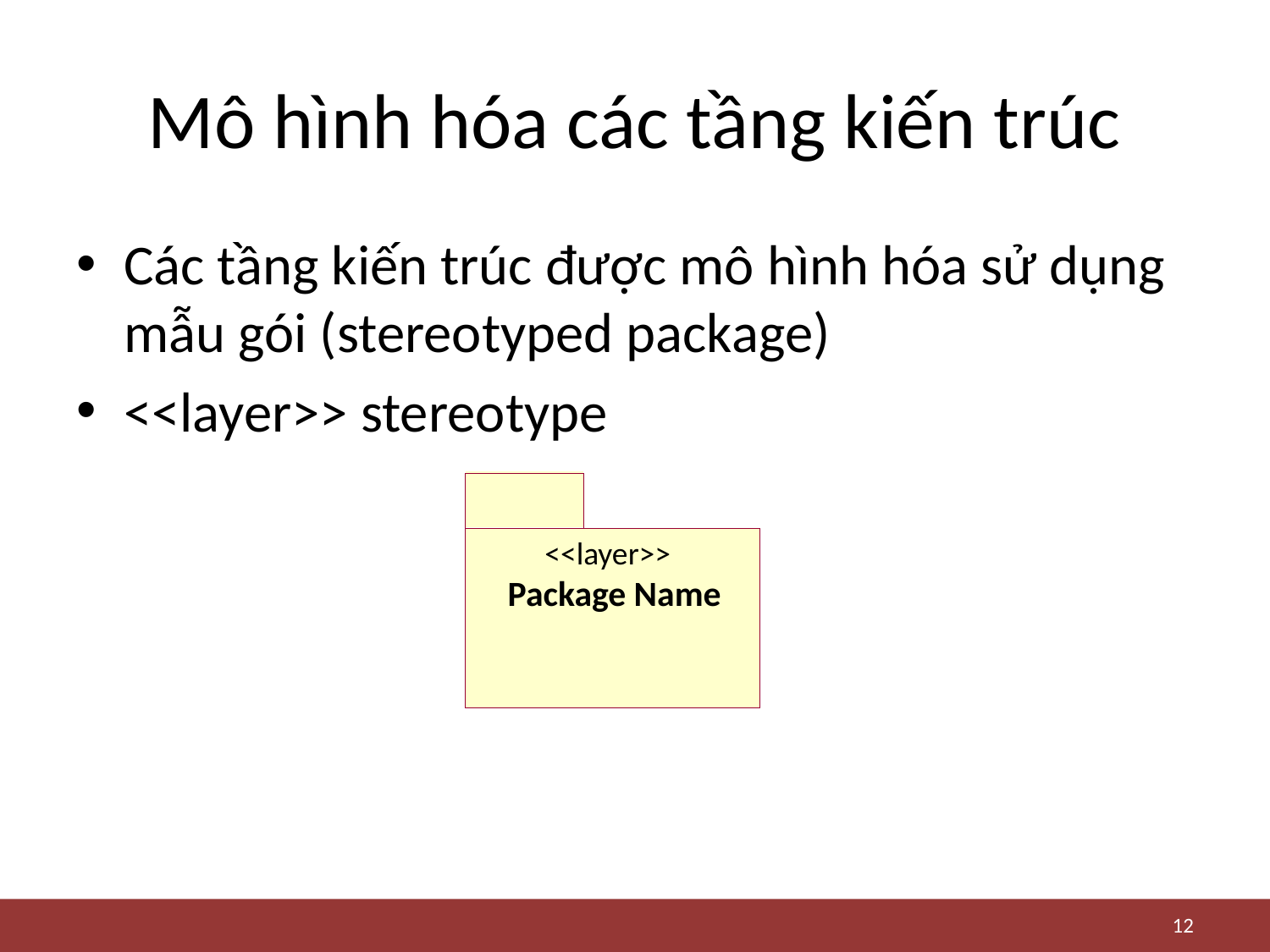

# Mô hình hóa các tầng kiến trúc
Các tầng kiến trúc được mô hình hóa sử dụng mẫu gói (stereotyped package)
<<layer>> stereotype

<<layer>>
Package Name
12